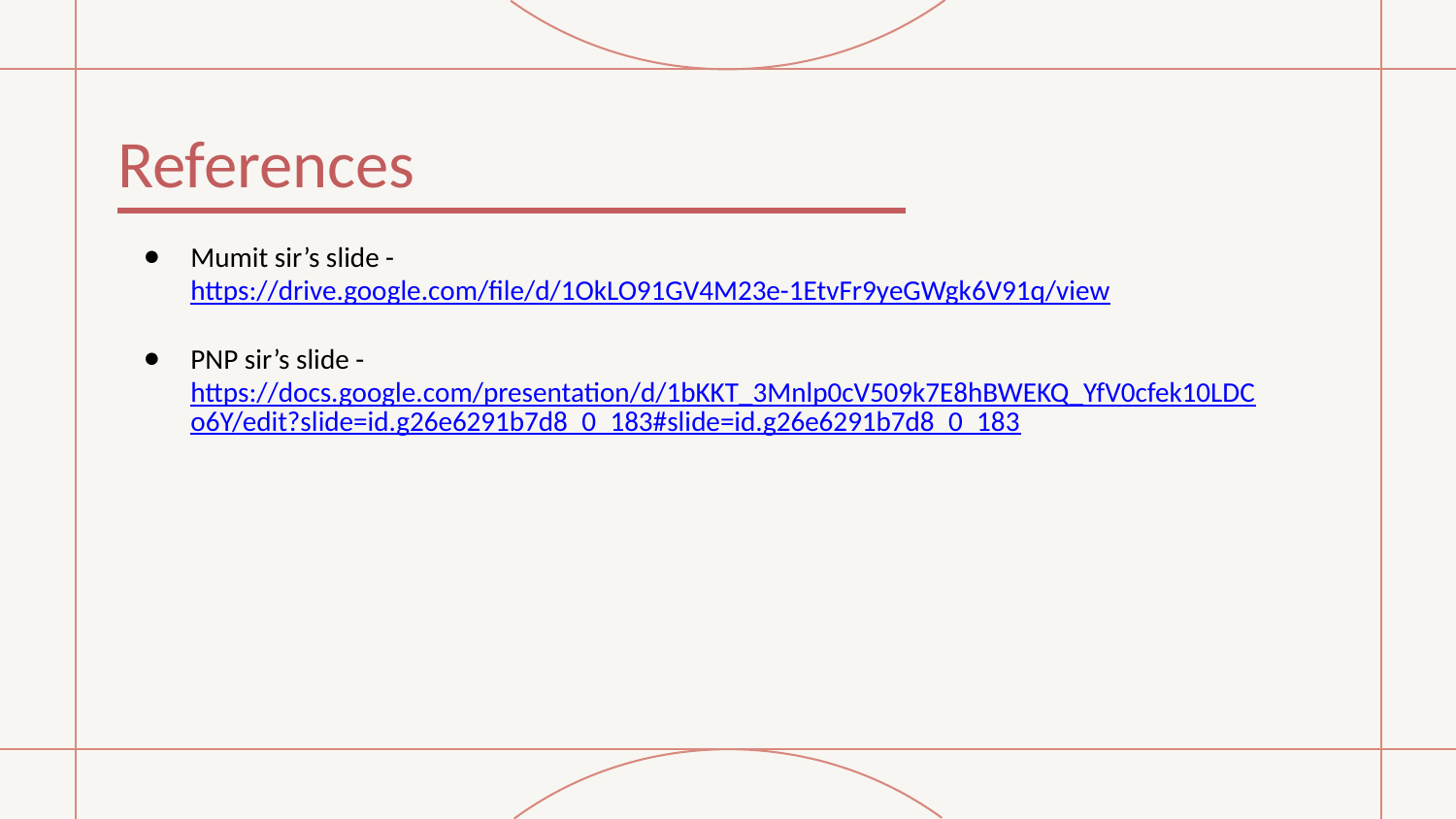

# References
Mumit sir’s slide - https://drive.google.com/file/d/1OkLO91GV4M23e-1EtvFr9yeGWgk6V91q/view

PNP sir’s slide - https://docs.google.com/presentation/d/1bKKT_3Mnlp0cV509k7E8hBWEKQ_YfV0cfek10LDCo6Y/edit?slide=id.g26e6291b7d8_0_183#slide=id.g26e6291b7d8_0_183